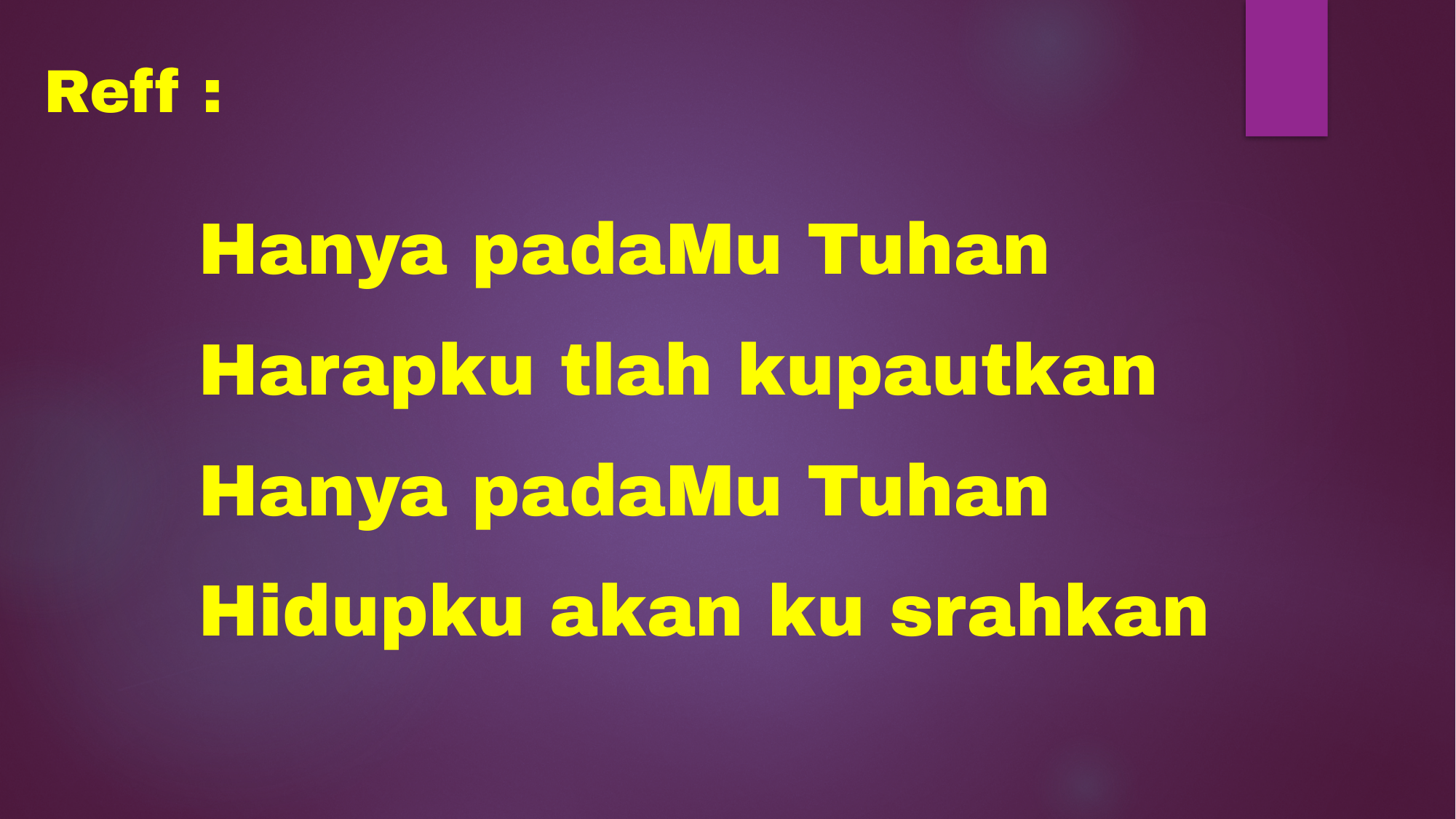

# Reff :
Hanya padaMu Tuhan
Harapku tlah kupautkan
Hanya padaMu Tuhan
Hidupku akan ku srahkan